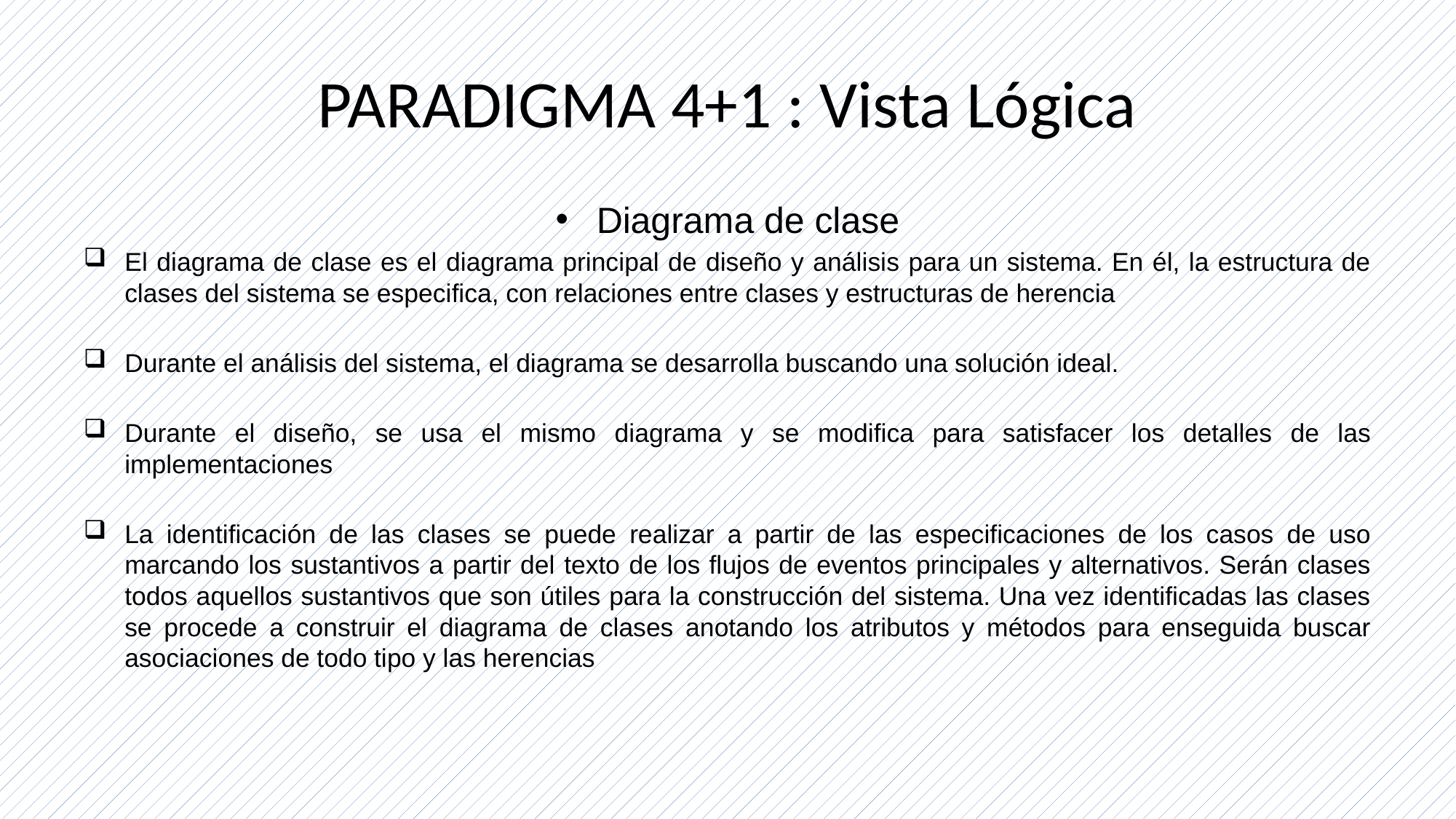

# PARADIGMA 4+1 : Vista Lógica
Diagrama de clase
El diagrama de clase es el diagrama principal de diseño y análisis para un sistema. En él, la estructura de clases del sistema se especifica, con relaciones entre clases y estructuras de herencia

Durante el análisis del sistema, el diagrama se desarrolla buscando una solución ideal.

Durante el diseño, se usa el mismo diagrama y se modifica para satisfacer los detalles de las implementaciones

La identificación de las clases se puede realizar a partir de las especificaciones de los casos de uso marcando los sustantivos a partir del texto de los flujos de eventos principales y alternativos. Serán clases todos aquellos sustantivos que son útiles para la construcción del sistema. Una vez identificadas las clases se procede a construir el diagrama de clases anotando los atributos y métodos para enseguida buscar asociaciones de todo tipo y las herencias